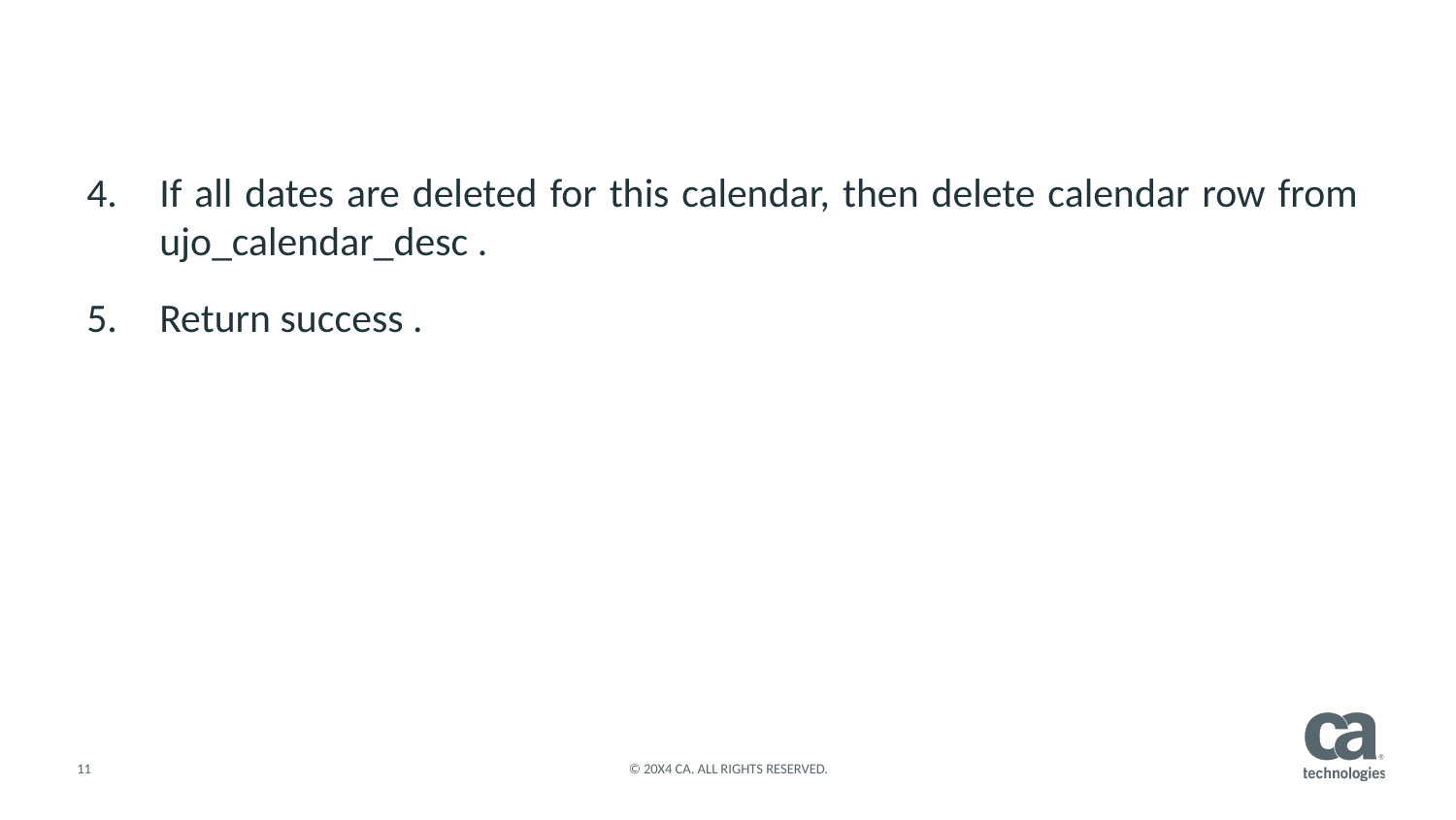

#

If all dates are deleted for this calendar, then delete calendar row from ujo_calendar_desc .
Return success .